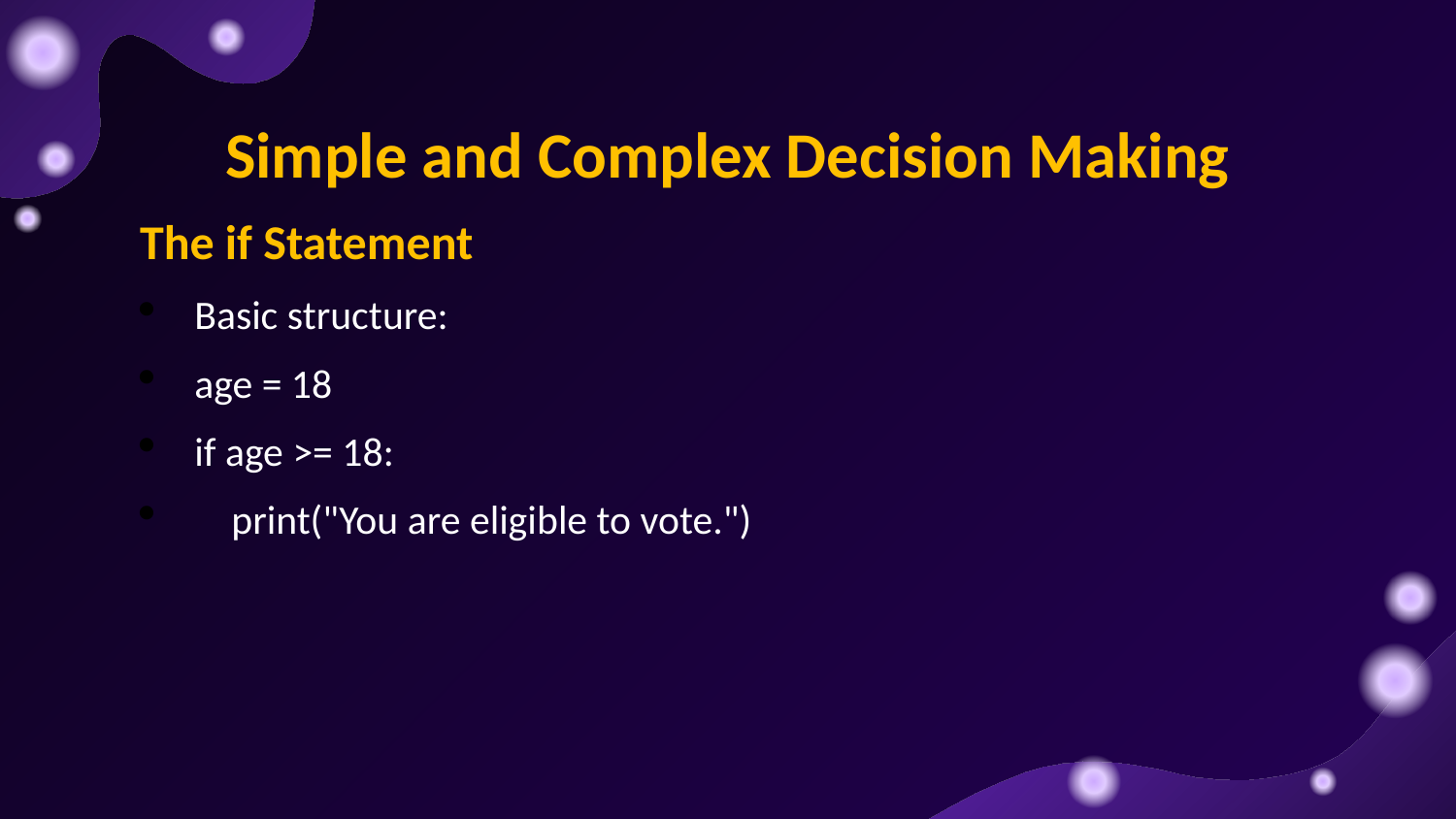

Simple and Complex Decision Making
The if Statement
Basic structure:
age = 18
if age >= 18:
    print("You are eligible to vote.")